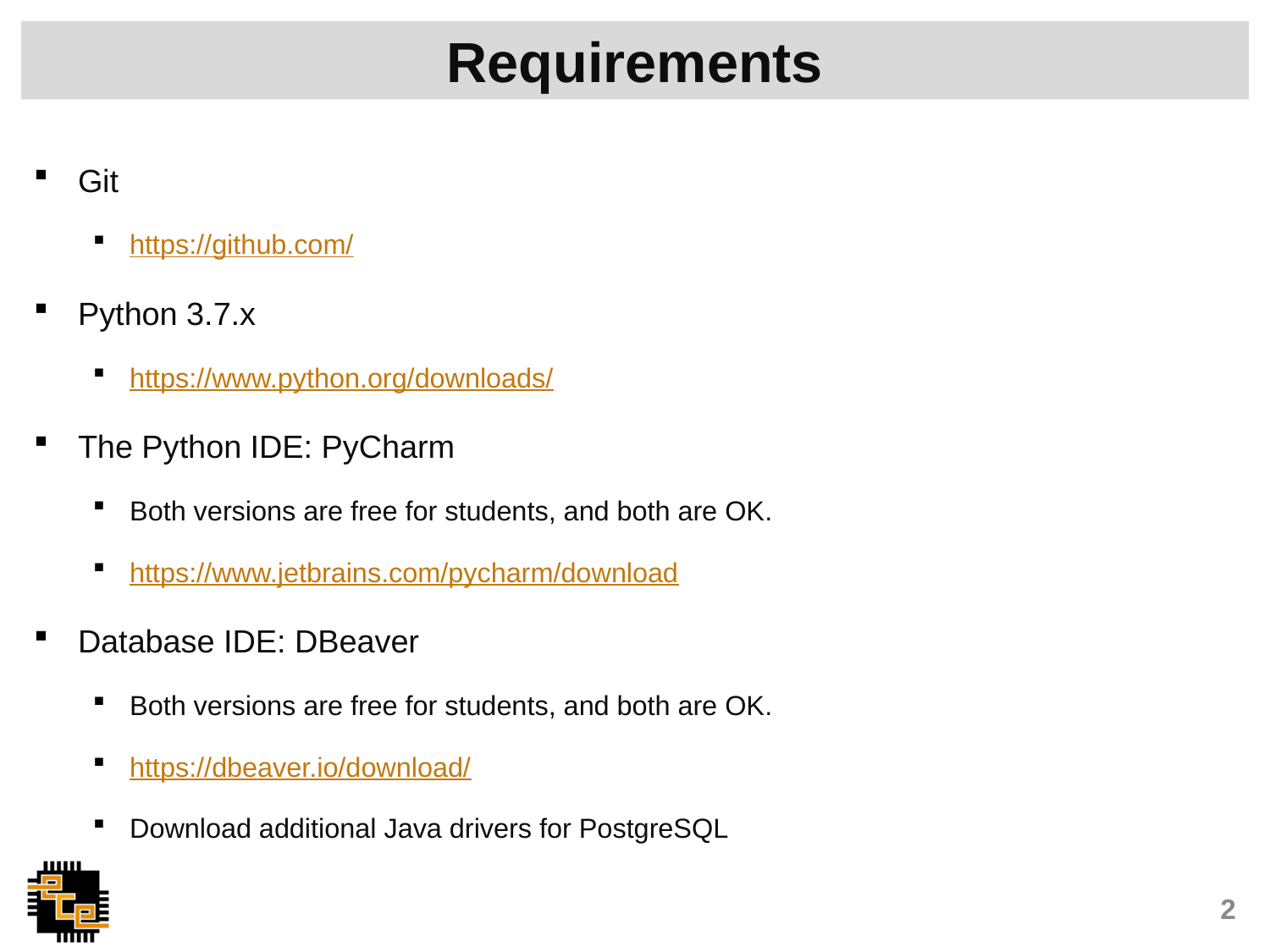

# Requirements
Git
https://github.com/
Python 3.7.x
https://www.python.org/downloads/
The Python IDE: PyCharm
Both versions are free for students, and both are OK.
https://www.jetbrains.com/pycharm/download
Database IDE: DBeaver
Both versions are free for students, and both are OK.
https://dbeaver.io/download/
Download additional Java drivers for PostgreSQL

2